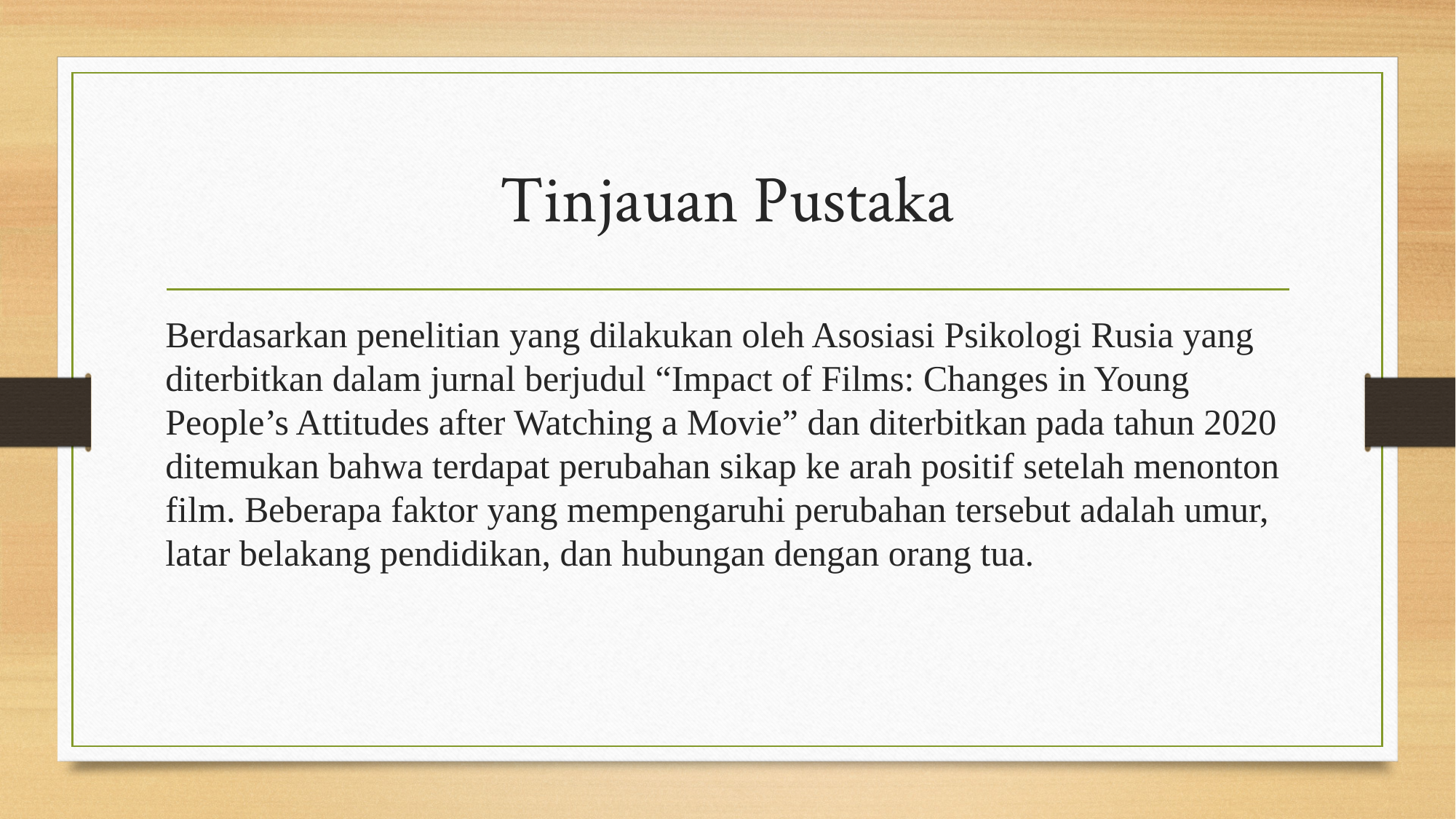

# Tinjauan Pustaka
Berdasarkan penelitian yang dilakukan oleh Asosiasi Psikologi Rusia yang diterbitkan dalam jurnal berjudul “Impact of Films: Changes in Young People’s Attitudes after Watching a Movie” dan diterbitkan pada tahun 2020 ditemukan bahwa terdapat perubahan sikap ke arah positif setelah menonton film. Beberapa faktor yang mempengaruhi perubahan tersebut adalah umur, latar belakang pendidikan, dan hubungan dengan orang tua.